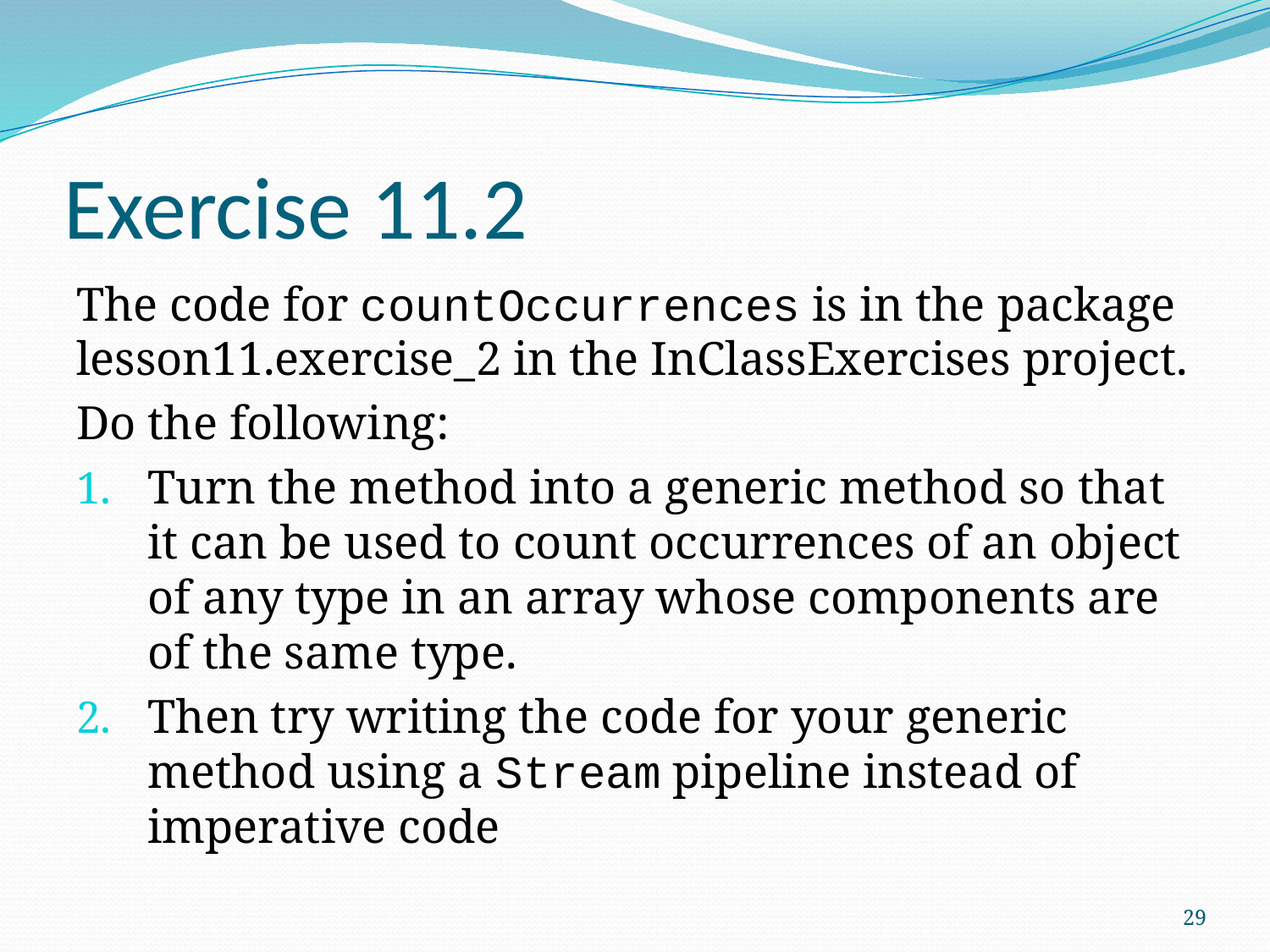

# Exercise 11.2
The code for countOccurrences is in the package lesson11.exercise_2 in the InClassExercises project.
Do the following:
Turn the method into a generic method so that it can be used to count occurrences of an object of any type in an array whose components are of the same type.
Then try writing the code for your generic method using a Stream pipeline instead of imperative code
29